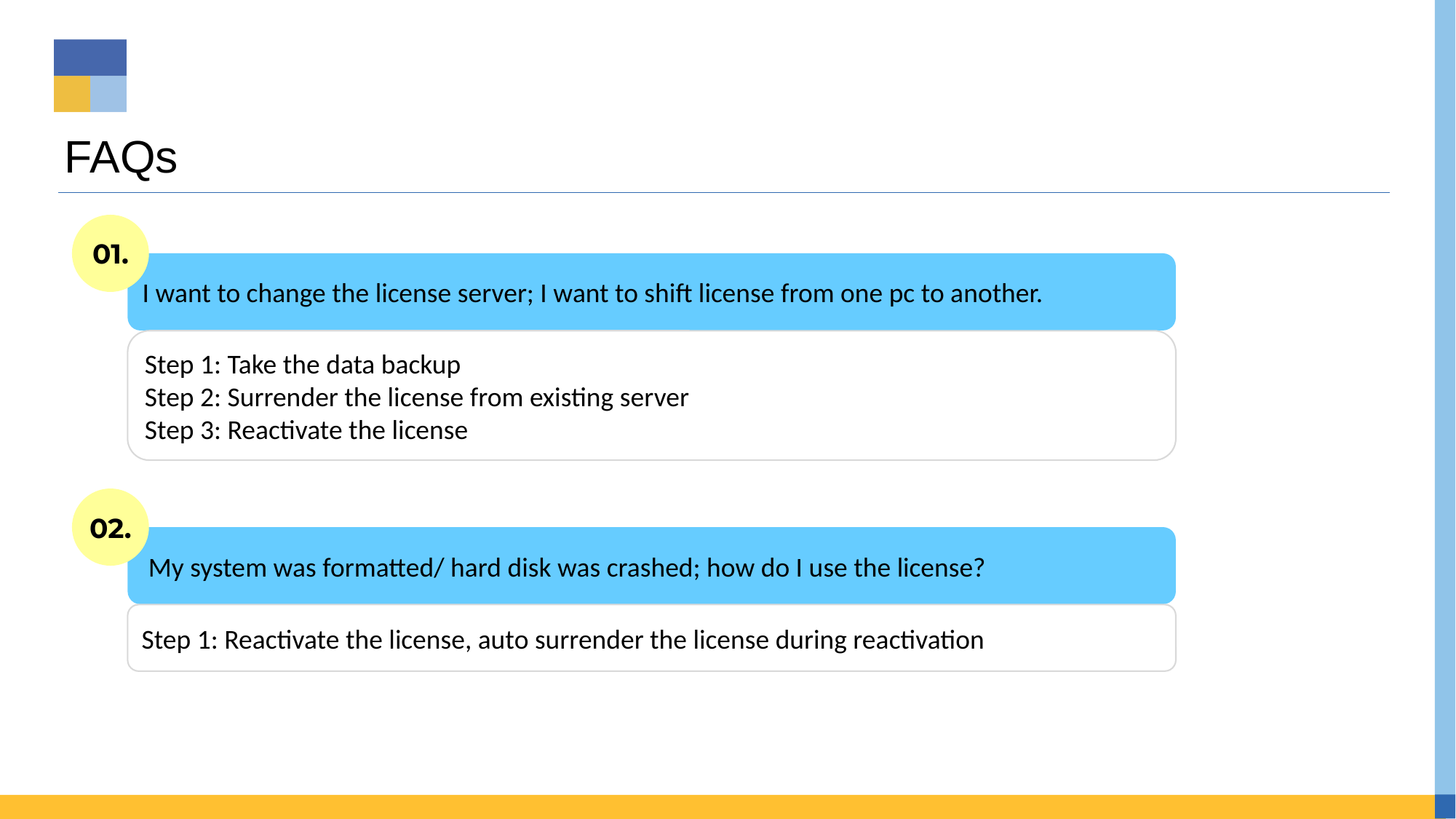

# FAQs
01.
I want to change the license server; I want to shift license from one pc to another.
Step 1: Take the data backup
Step 2: Surrender the license from existing server
Step 3: Reactivate the license
02.
 My system was formatted/ hard disk was crashed; how do I use the license?
Step 1: Reactivate the license, auto surrender the license during reactivation